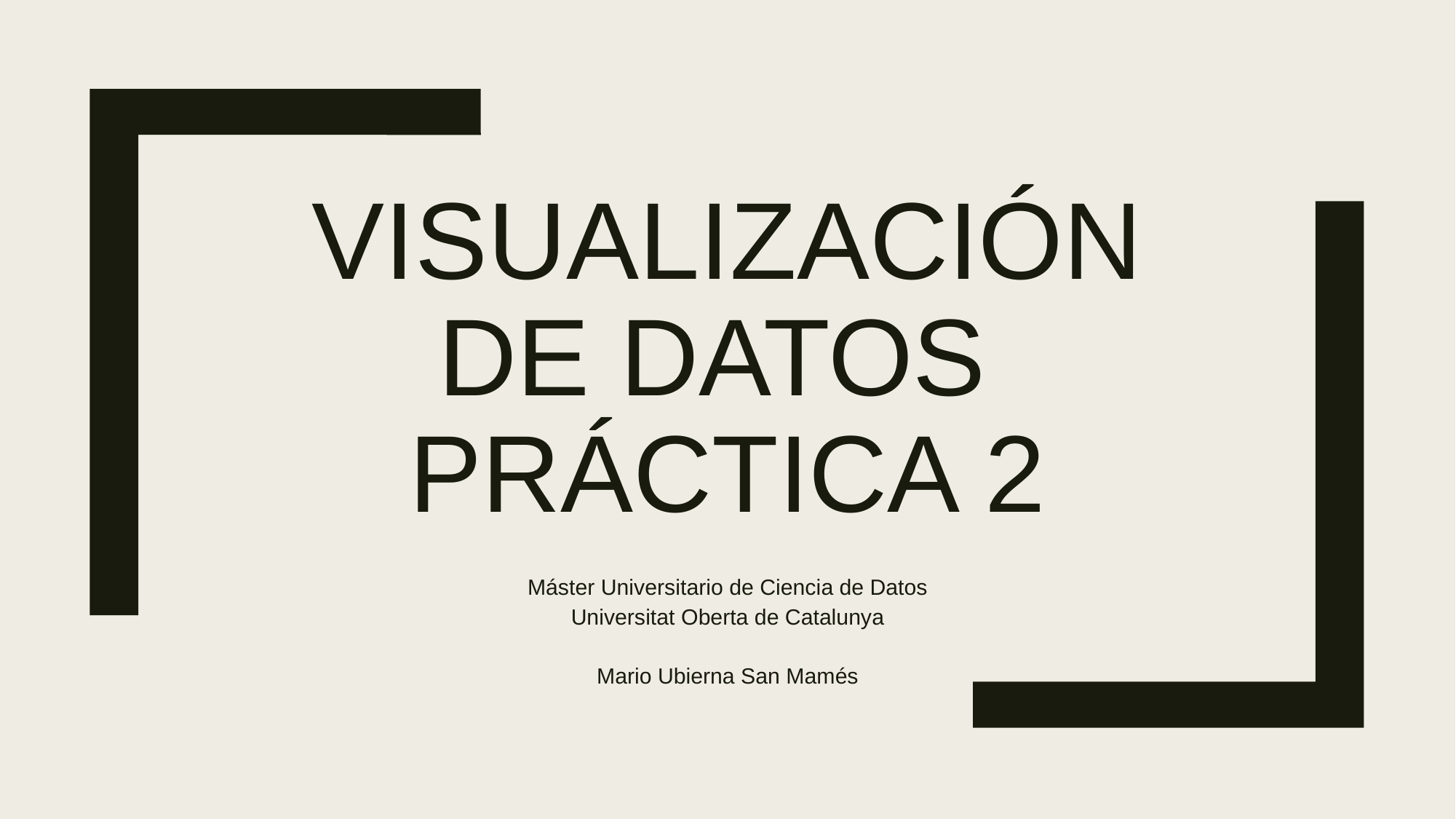

# Visualización de datos Práctica 2
Máster Universitario de Ciencia de Datos
Universitat Oberta de Catalunya

Mario Ubierna San Mamés